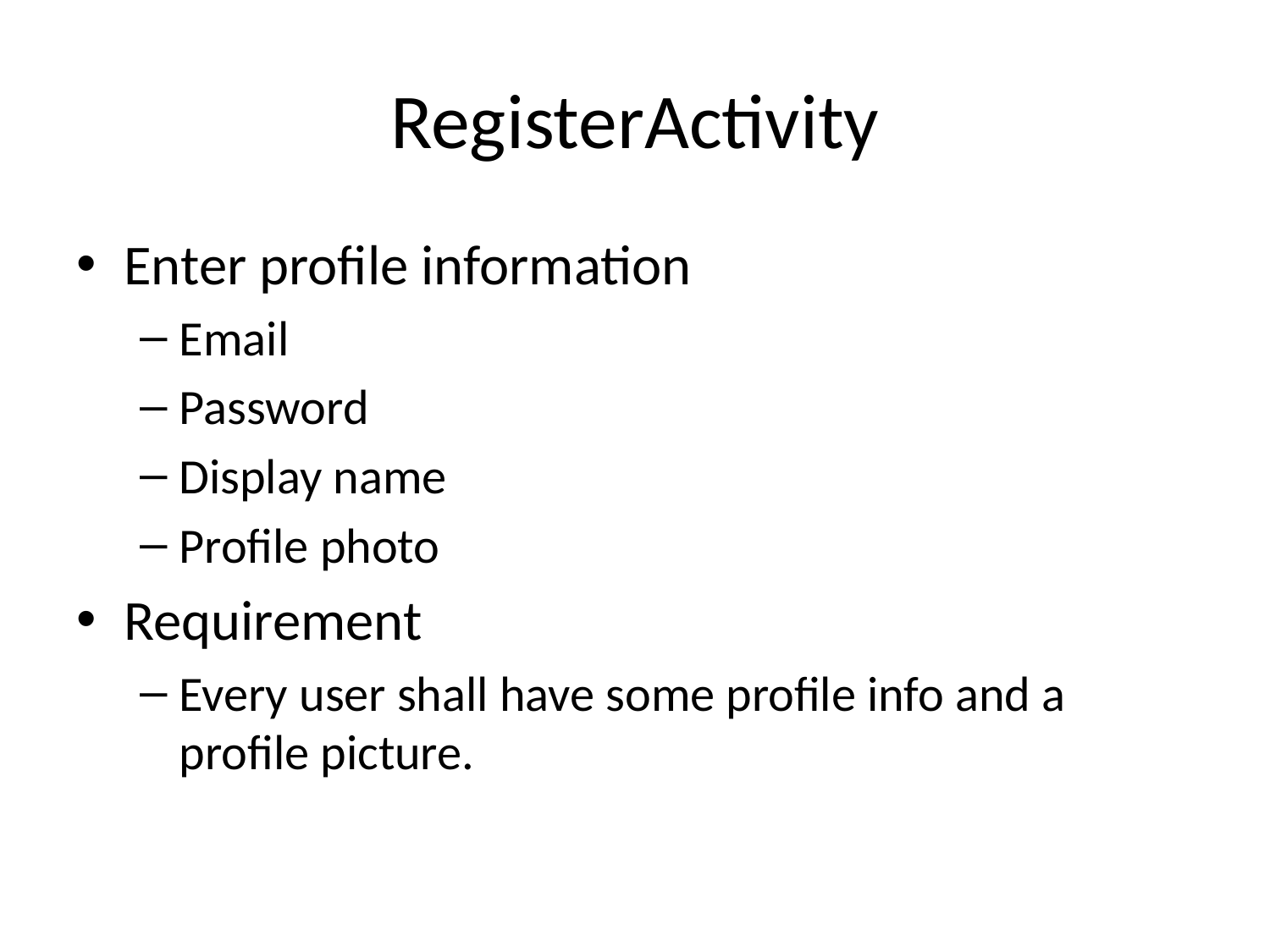

# RegisterActivity
Enter profile information
Email
Password
Display name
Profile photo
Requirement
Every user shall have some profile info and a profile picture.